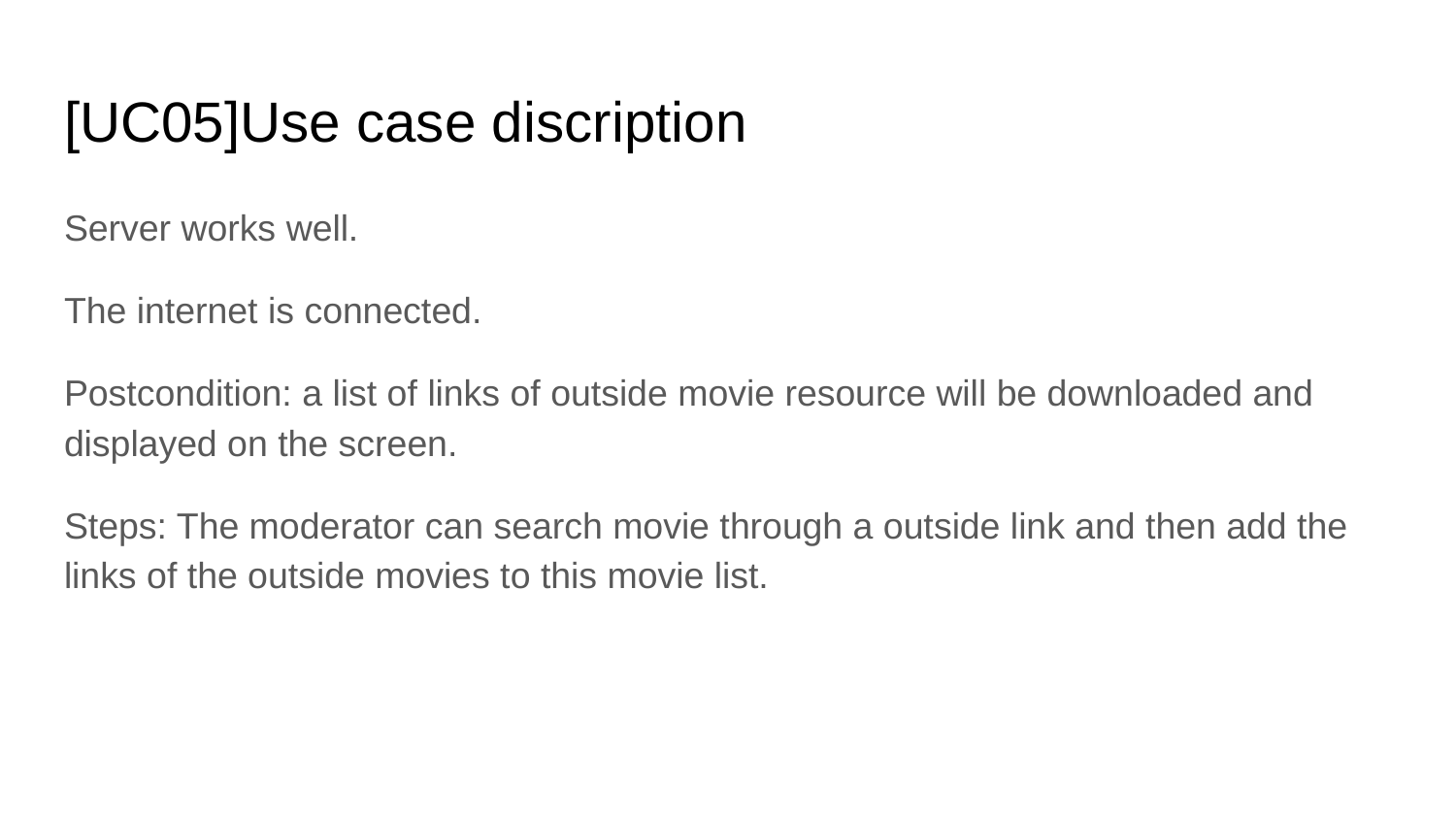

# [UC05]Use case discription
Server works well.
The internet is connected.
Postcondition: a list of links of outside movie resource will be downloaded and displayed on the screen.
Steps: The moderator can search movie through a outside link and then add the links of the outside movies to this movie list.